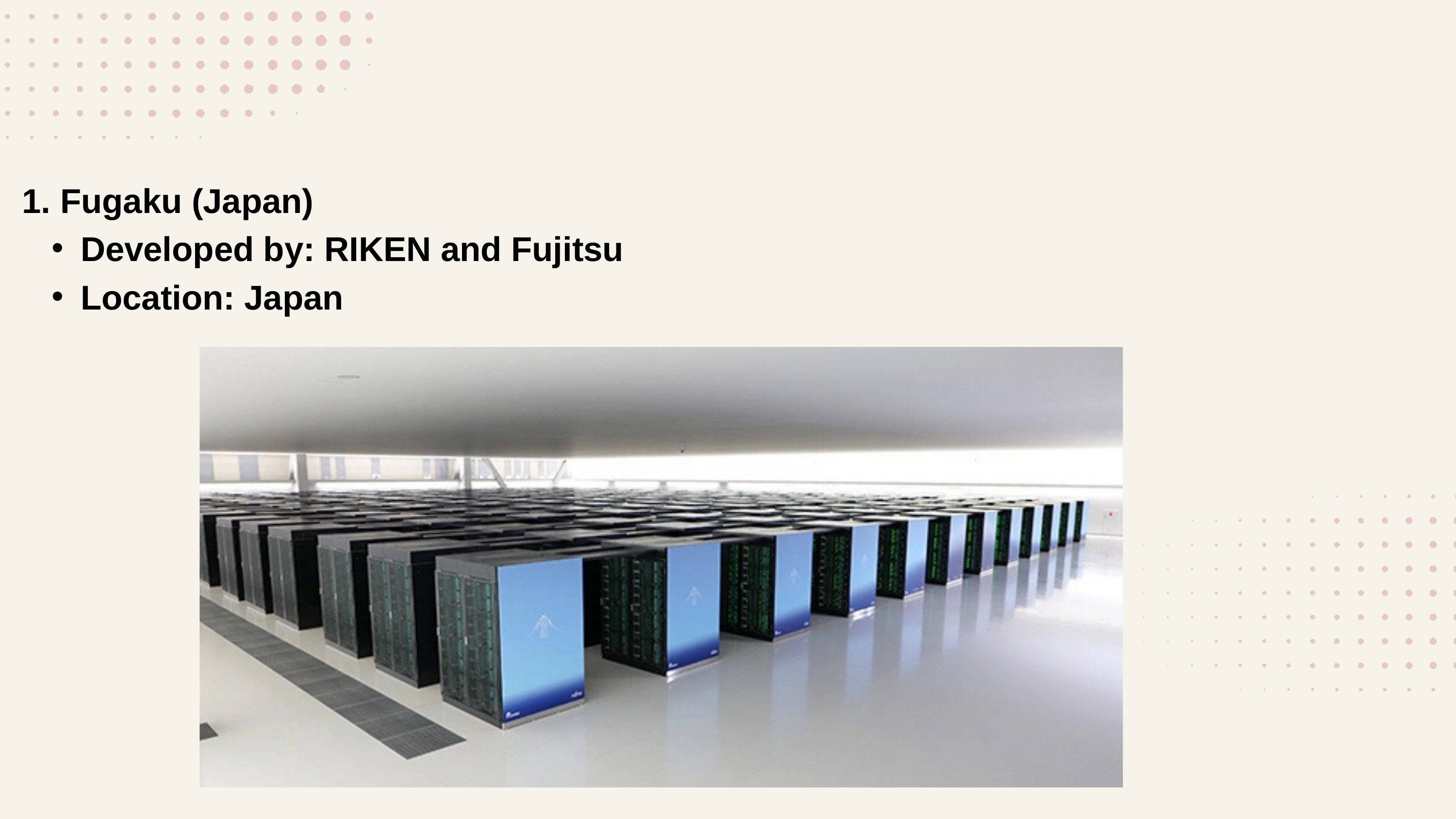

1. Fugaku (Japan)
Developed by: RIKEN and Fujitsu
Location: Japan